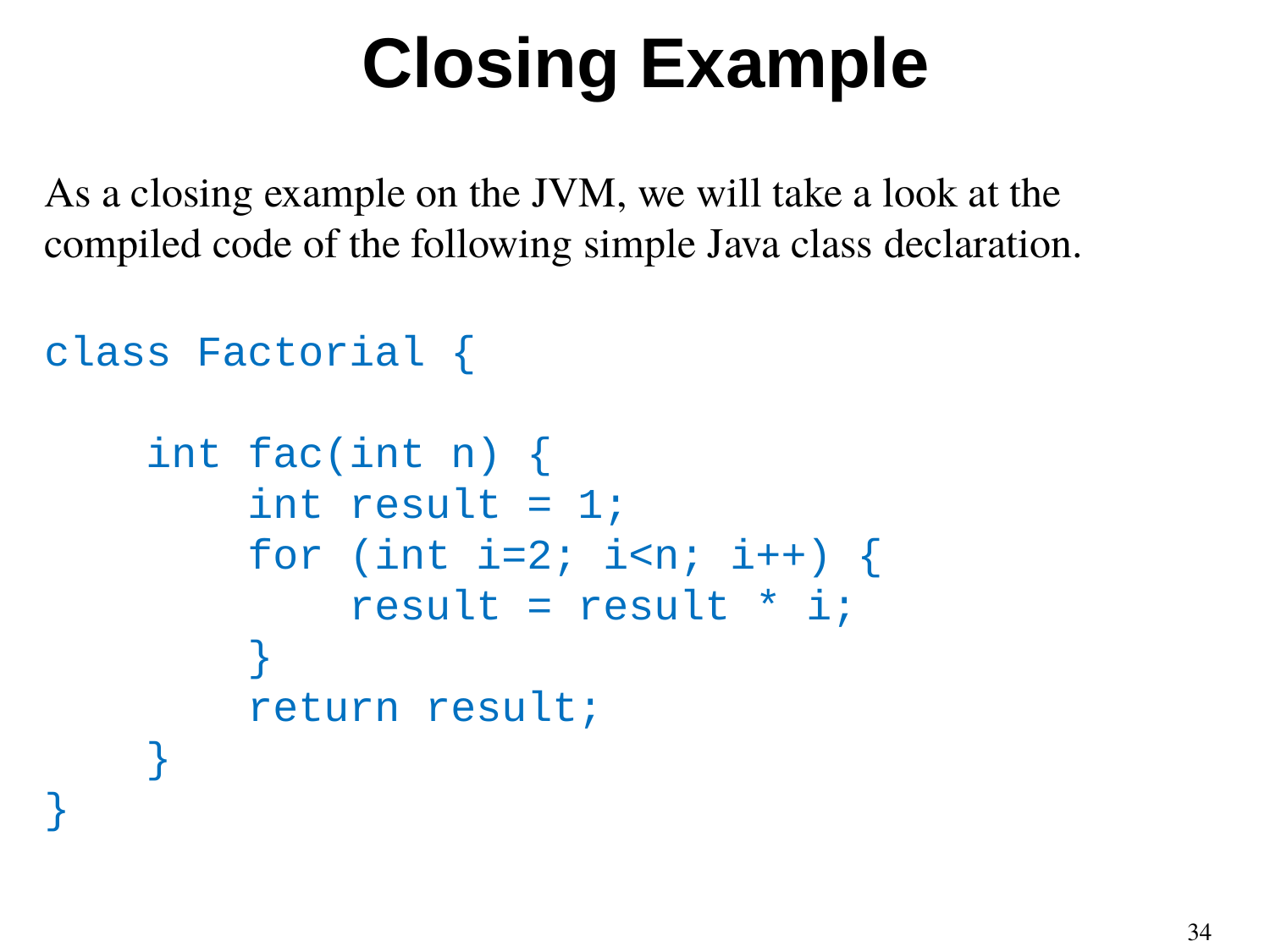

# Closing Example
As a closing example on the JVM, we will take a look at the compiled code of the following simple Java class declaration.
class Factorial {

    int fac(int n) {
        int result = 1;
        for (int i=2; i<n; i++) {
            result = result * i;
        }
        return result;
    }
}
34